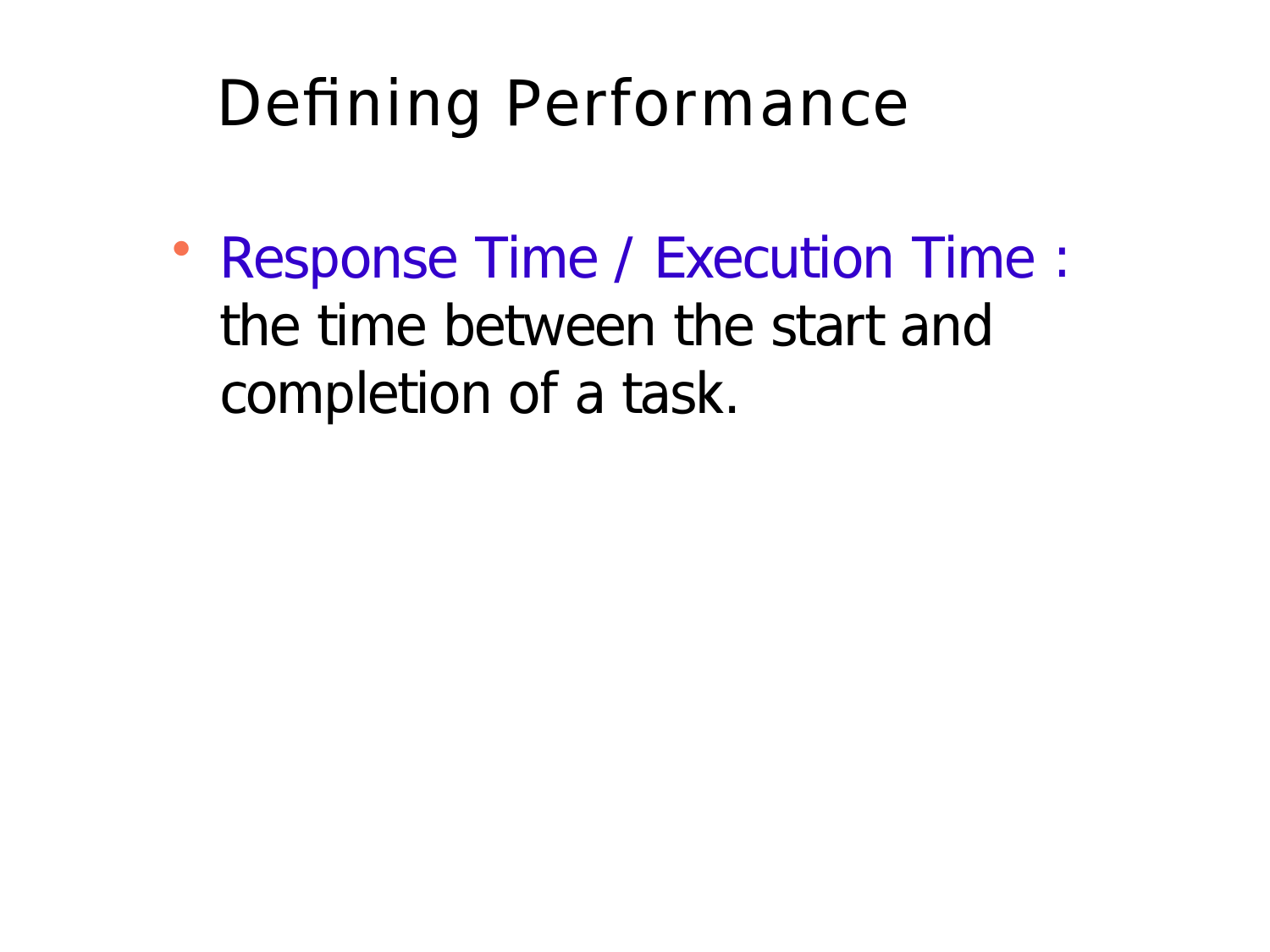

# Defining Performance
Response Time / Execution Time : the time between the start and completion of a task.